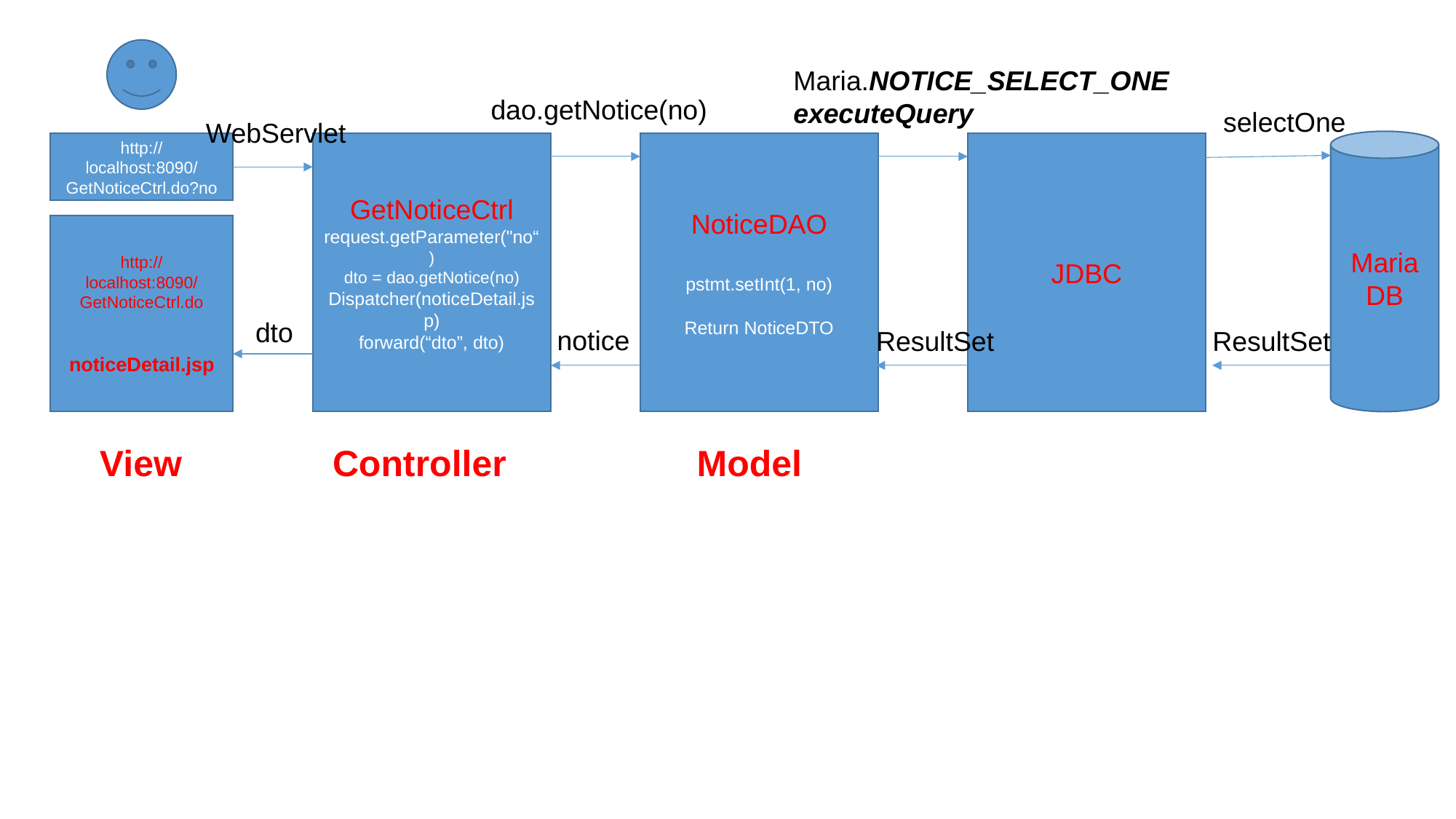

Maria.NOTICE_SELECT_ONE
executeQuery
dao.getNotice(no)
selectOne
WebServlet
MariaDB
http://localhost:8090/GetNoticeCtrl.do?no
GetNoticeCtrl
request.getParameter("no“)
dto = dao.getNotice(no)
Dispatcher(noticeDetail.jsp)
forward(“dto”, dto)
NoticeDAO

pstmt.setInt(1, no)

Return NoticeDTO
JDBC
http://localhost:8090/GetNoticeCtrl.do

noticeDetail.jsp
dto
notice
ResultSet
ResultSet
View
Controller
Model